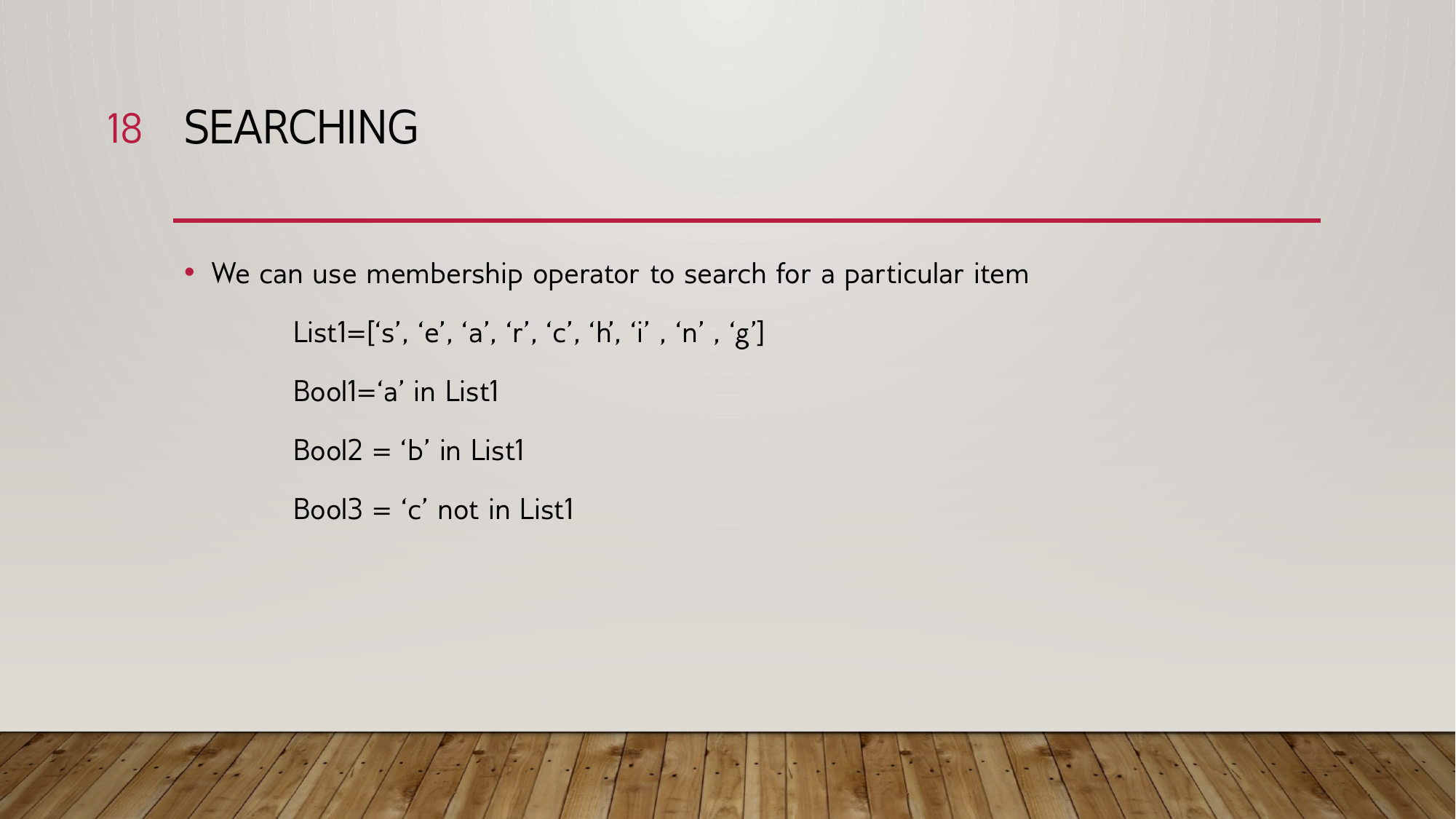

18
# searching
We can use membership operator to search for a particular item
	List1=[‘s’, ‘e’, ‘a’, ‘r’, ‘c’, ‘h’, ‘i’ , ‘n’ , ‘g’]
	Bool1=‘a’ in List1
	Bool2 = ‘b’ in List1
	Bool3 = ‘c’ not in List1